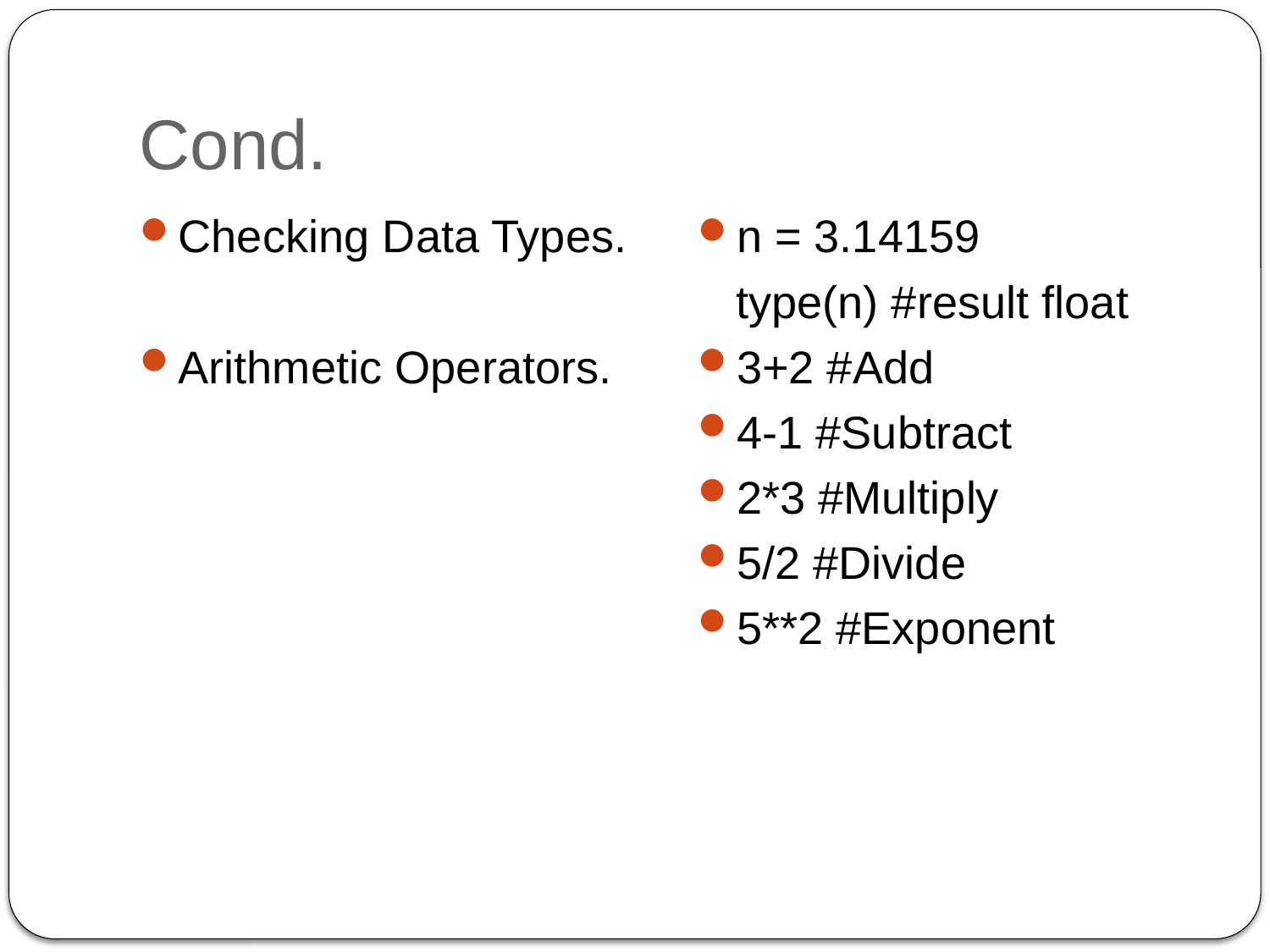

# Cond.
Checking Data Types.

Arithmetic Operators.
n = 3.14159
	type(n) #result float
3+2 #Add
4-1 #Subtract
2*3 #Multiply
5/2 #Divide
5**2 #Exponent